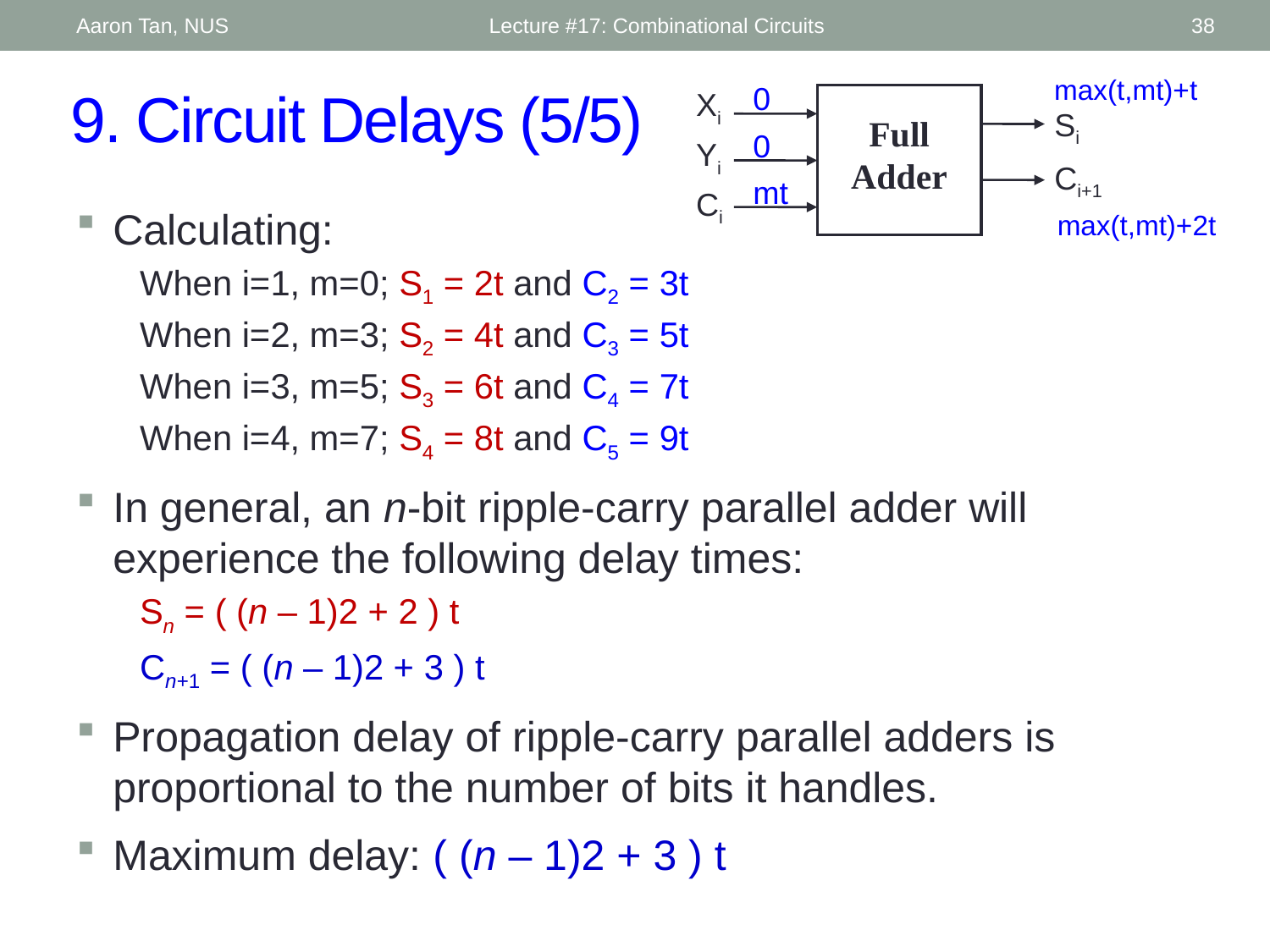

Aaron Tan, NUS
Lecture #17: Combinational Circuits
38
max(t,mt)+t
0
Xi
Yi
Ci

Si
Ci+1
Full
Adder

0

mt

max(t,mt)+2t
# 9. Circuit Delays (5/5)
Calculating:
	When i=1, m=0; S1 = 2t and C2 = 3t
	When i=2, m=3; S2 = 4t and C3 = 5t
	When i=3, m=5; S3 = 6t and C4 = 7t
	When i=4, m=7; S4 = 8t and C5 = 9t
In general, an n-bit ripple-carry parallel adder will experience the following delay times:
	Sn = ( (n – 1)2 + 2 ) t
	Cn+1 = ( (n – 1)2 + 3 ) t
Propagation delay of ripple-carry parallel adders is proportional to the number of bits it handles.
Maximum delay: ( (n – 1)2 + 3 ) t